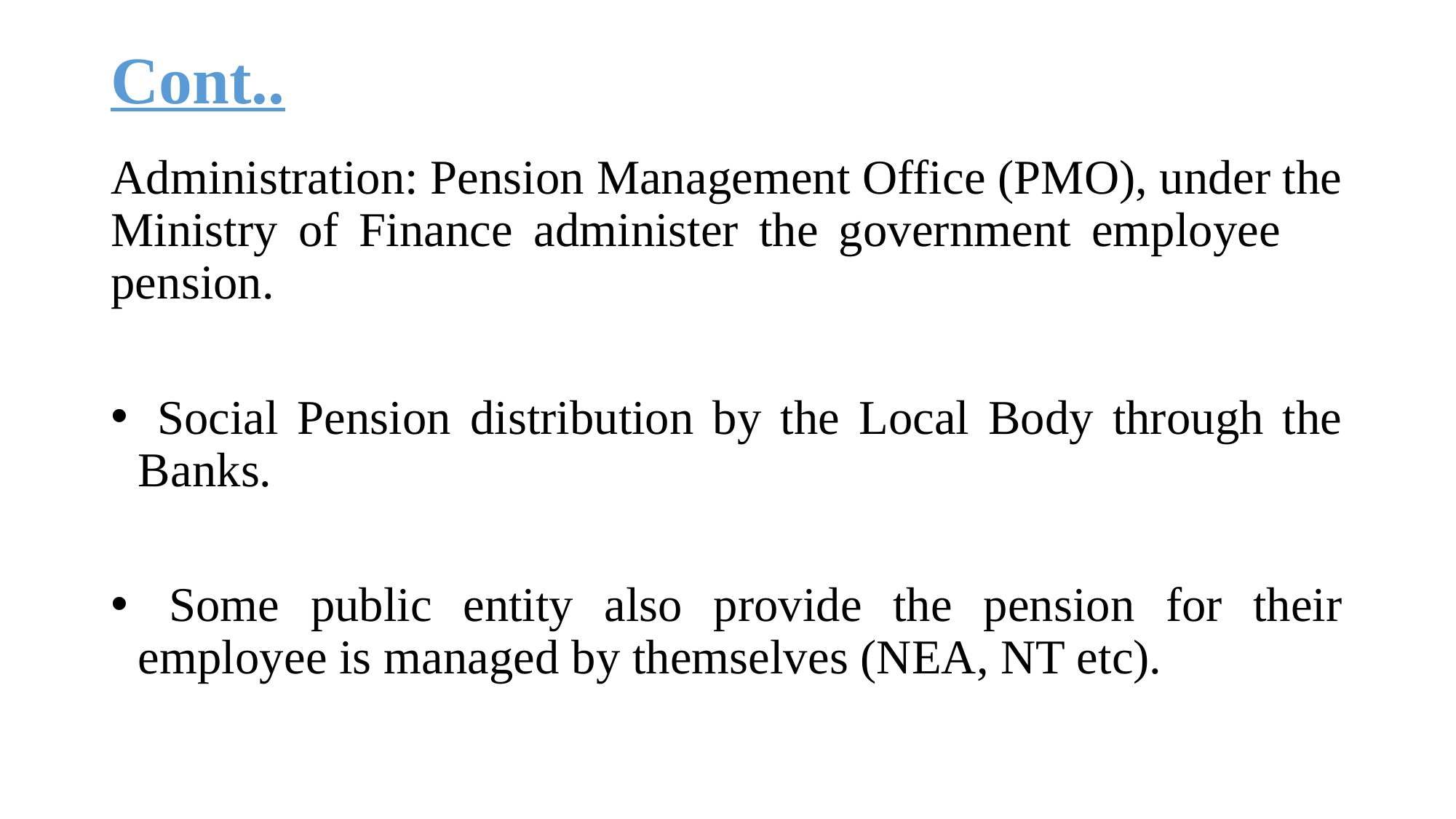

# Cont..
Administration: Pension Management Office (PMO), under the Ministry of Finance administer the government employee    pension.

 Social Pension distribution by the Local Body through the Banks.

 Some public entity also provide the pension for their employee is managed by themselves (NEA, NT etc).